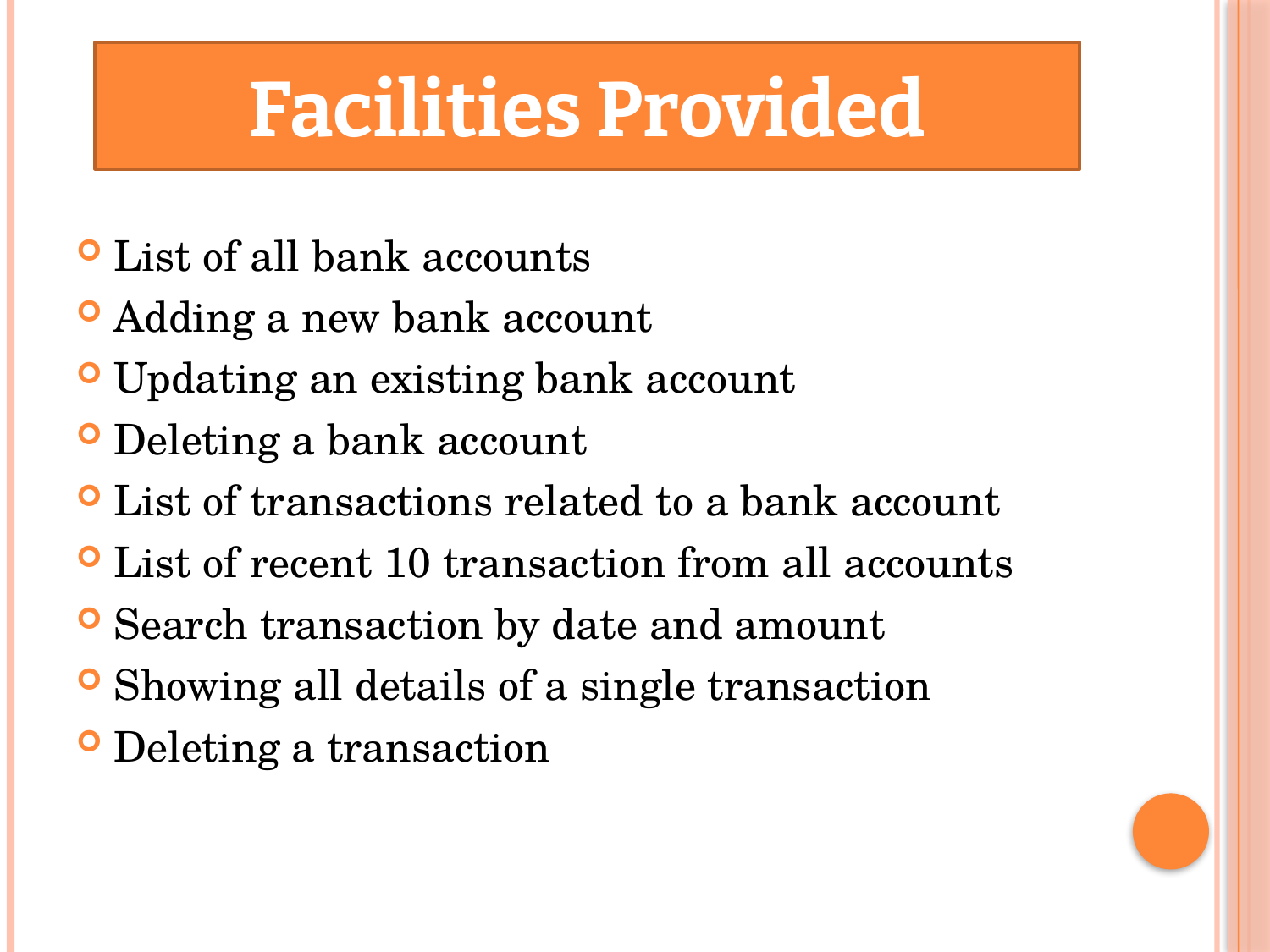

Facilities Provided
List of all bank accounts
Adding a new bank account
Updating an existing bank account
Deleting a bank account
List of transactions related to a bank account
List of recent 10 transaction from all accounts
Search transaction by date and amount
Showing all details of a single transaction
Deleting a transaction